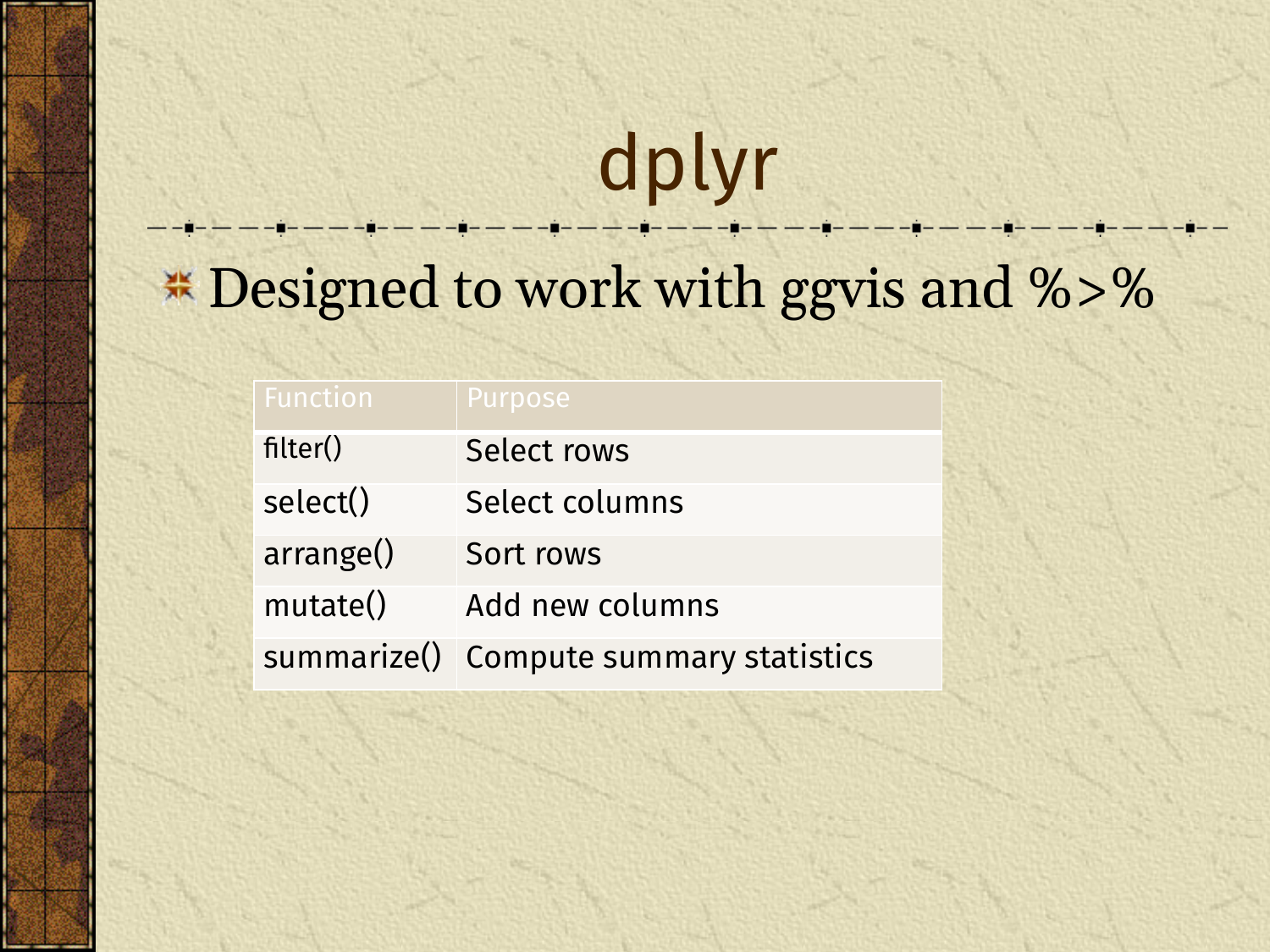

# dplyr
Designed to work with ggvis and %>%
| Function | Purpose |
| --- | --- |
| filter() | Select rows |
| select() | Select columns |
| arrange() | Sort rows |
| mutate() | Add new columns |
| summarize() | Compute summary statistics |